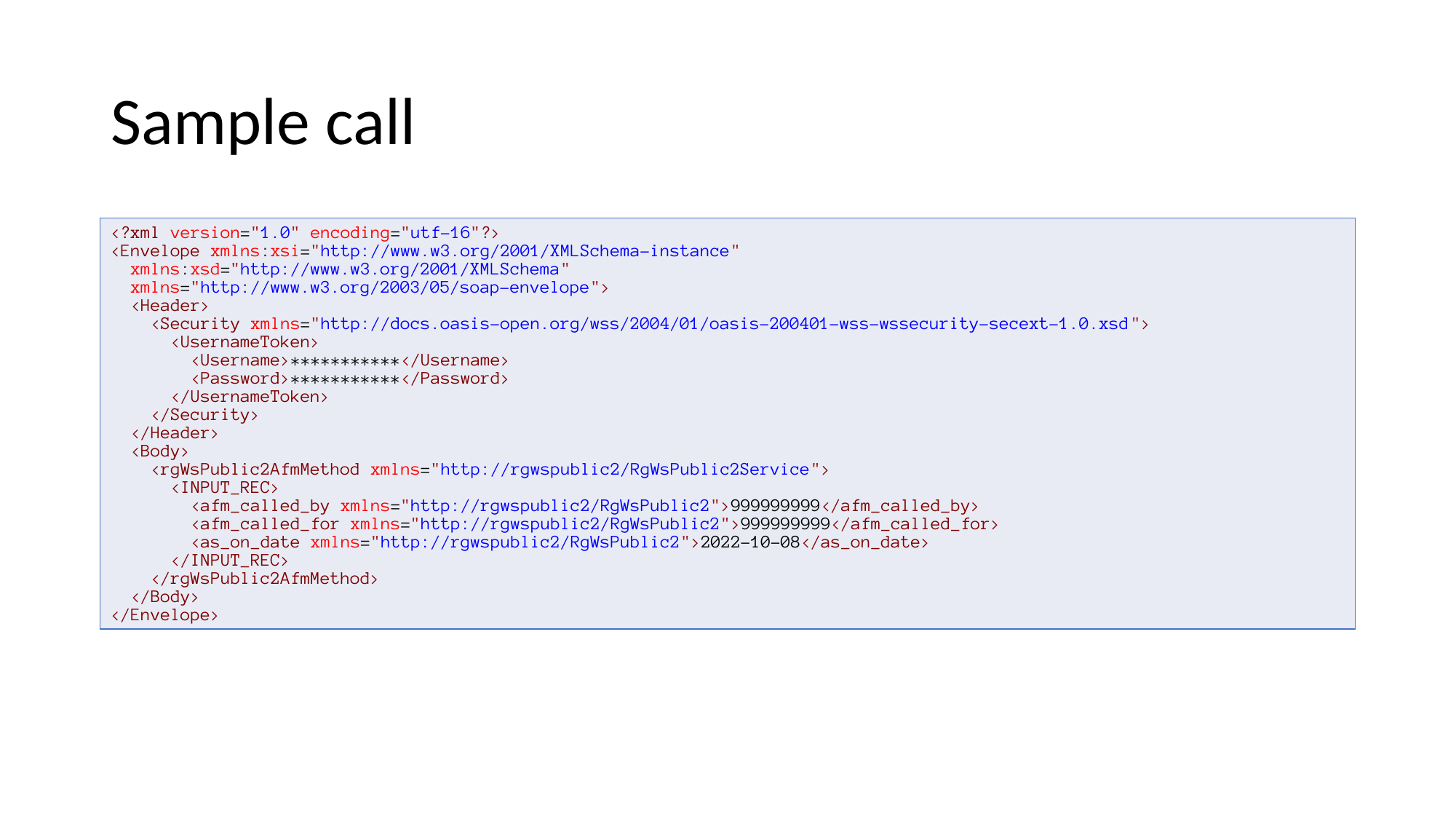

# Sample call
| <?xml version="1.0" encoding="utf-16"?> <Envelope xmlns:xsi="http://www.w3.org/2001/XMLSchema-instance"   xmlns:xsd="http://www.w3.org/2001/XMLSchema"   xmlns="http://www.w3.org/2003/05/soap-envelope">   <Header>     <Security xmlns="http://docs.oasis-open.org/wss/2004/01/oasis-200401-wss-wssecurity-secext-1.0.xsd">       <UsernameToken>         <Username>\*\*\*\*\*\*\*\*\*\*\*</Username>         <Password>\*\*\*\*\*\*\*\*\*\*\*</Password>       </UsernameToken>     </Security>   </Header>   <Body>     <rgWsPublic2AfmMethod xmlns="http://rgwspublic2/RgWsPublic2Service">       <INPUT\_REC>         <afm\_called\_by xmlns="http://rgwspublic2/RgWsPublic2">999999999</afm\_called\_by>         <afm\_called\_for xmlns="http://rgwspublic2/RgWsPublic2">999999999</afm\_called\_for>         <as\_on\_date xmlns="http://rgwspublic2/RgWsPublic2">2022-10-08</as\_on\_date>       </INPUT\_REC>     </rgWsPublic2AfmMethod>   </Body> </Envelope> |
| --- |